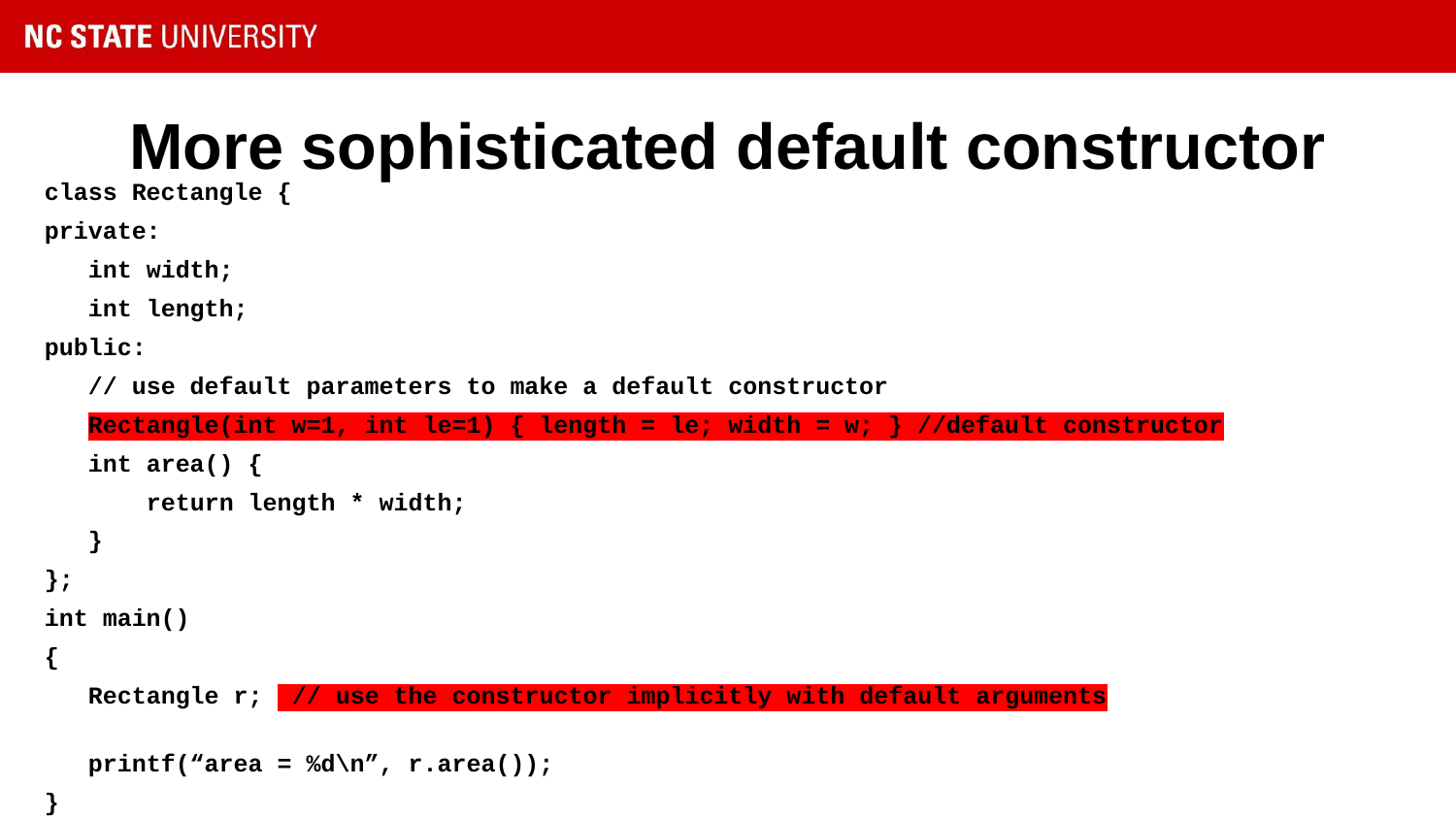

# More sophisticated default constructor
class Rectangle {
private:
   int width;
   int length;
public:
   // use default parameters to make a default constructor
   Rectangle(int w=1, int le=1) { length = le; width = w; } //default constructor
   int area() {
       return length * width;
   }
};
int main()
{
   Rectangle r;  // use the constructor implicitly with default arguments
   printf(“area = %d\n”, r.area());
}